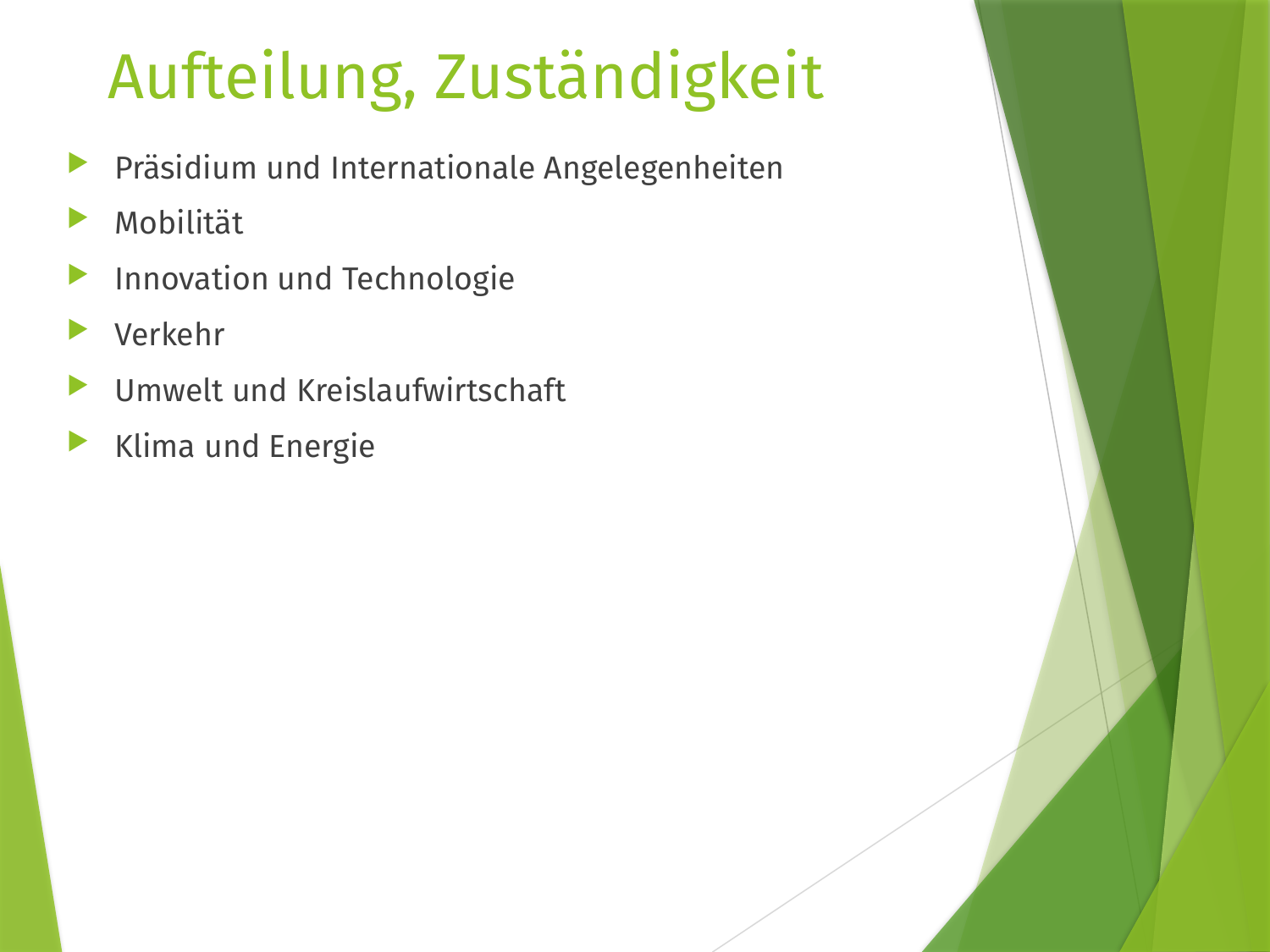

# Aufteilung, Zuständigkeit
Präsidium und Internationale Angelegenheiten
Mobilität
Innovation und Technologie
Verkehr
Umwelt und Kreislaufwirtschaft
Klima und Energie